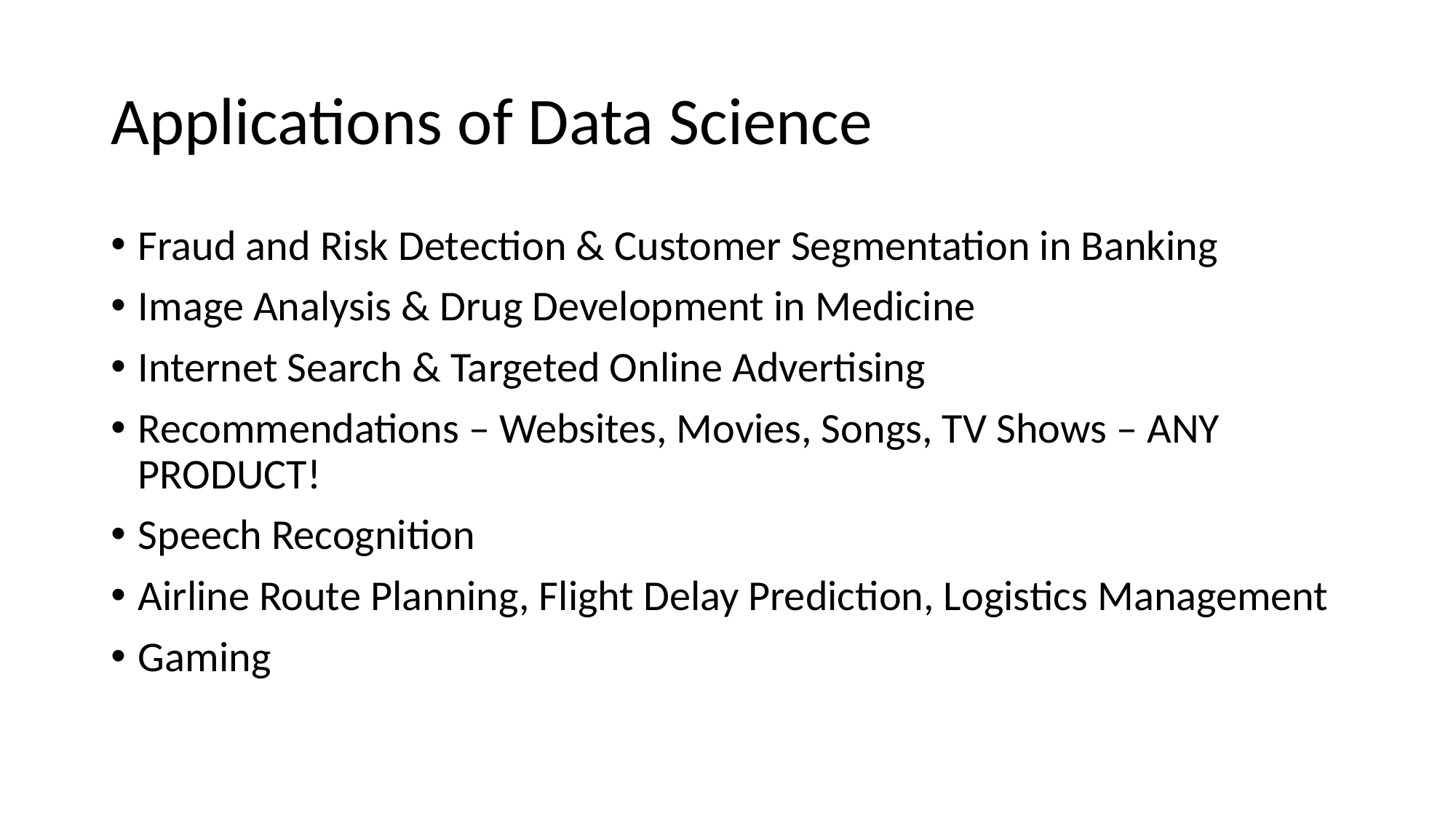

# Applications of Data Science
Fraud and Risk Detection & Customer Segmentation in Banking
Image Analysis & Drug Development in Medicine
Internet Search & Targeted Online Advertising
Recommendations – Websites, Movies, Songs, TV Shows – ANY PRODUCT!
Speech Recognition
Airline Route Planning, Flight Delay Prediction, Logistics Management
Gaming